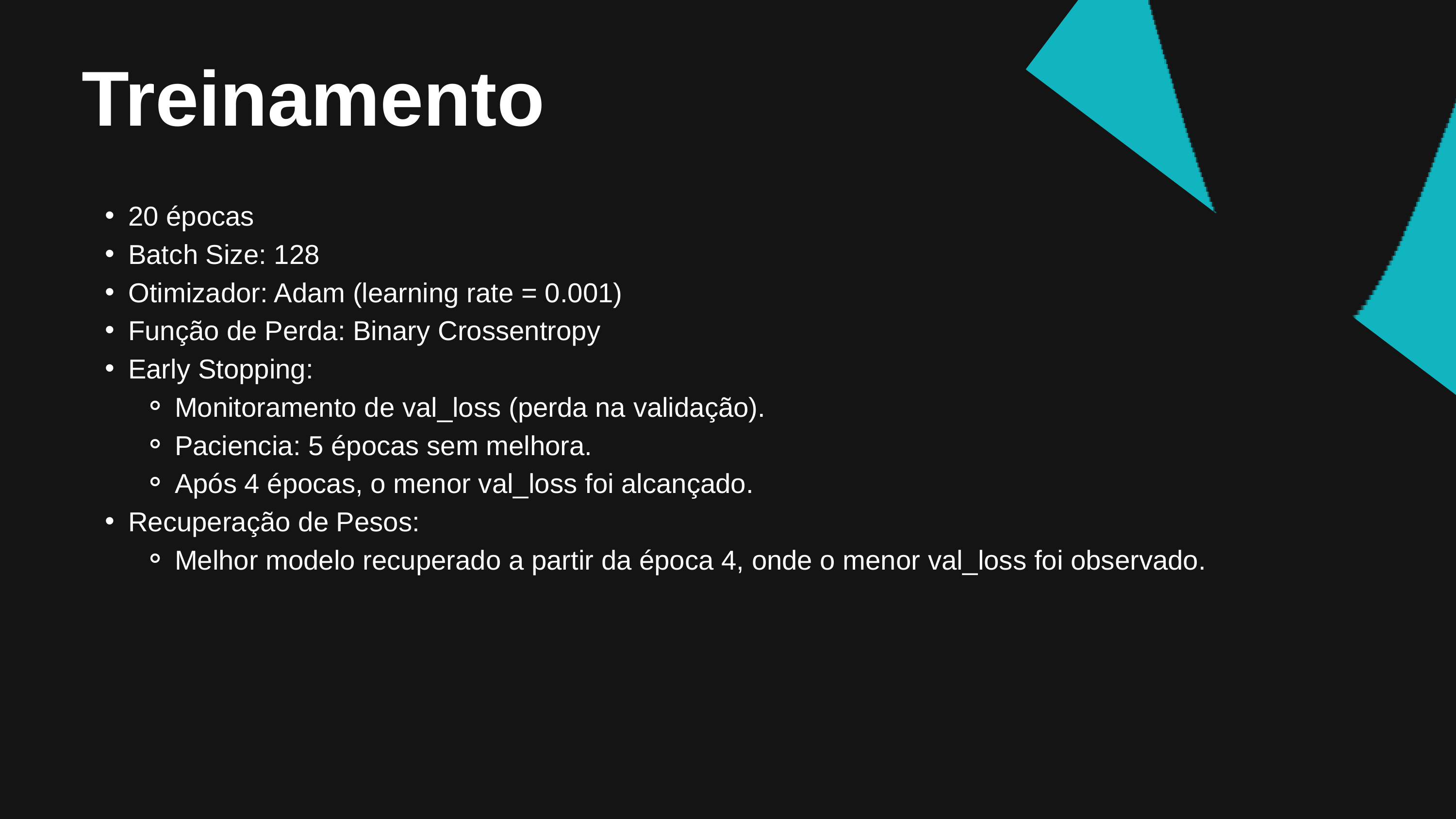

Treinamento

20 épocas
Batch Size: 128
Otimizador: Adam (learning rate = 0.001)
Função de Perda: Binary Crossentropy
Early Stopping:
Monitoramento de val_loss (perda na validação).
Paciencia: 5 épocas sem melhora.
Após 4 épocas, o menor val_loss foi alcançado.
Recuperação de Pesos:
Melhor modelo recuperado a partir da época 4, onde o menor val_loss foi observado.